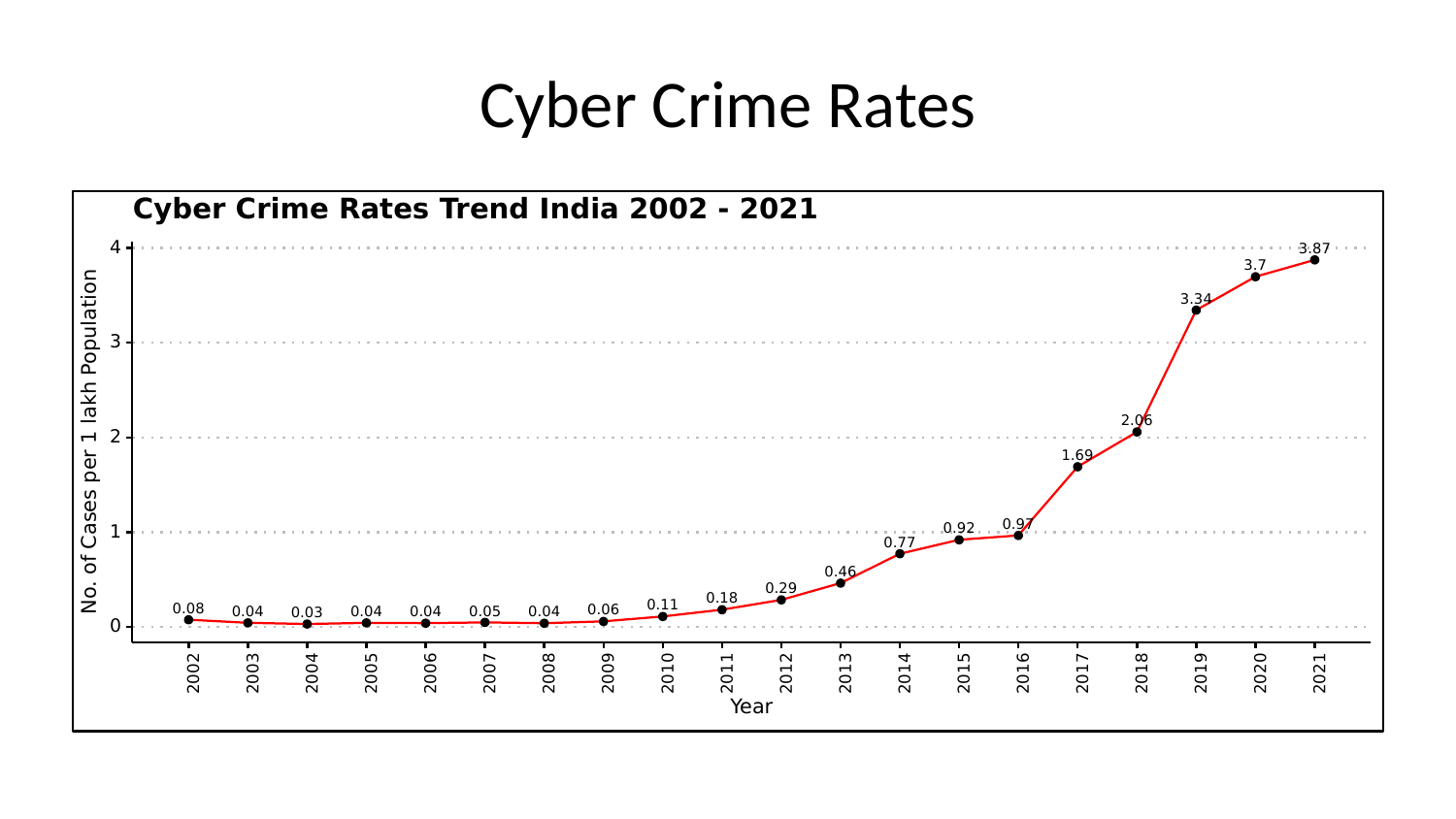

# Cyber Crime Rates

Cyber Crime Rates Trend India 2002 - 2021
4

3.87

3.7

3.34

3

2.06

2
No. of Cases per 1 lakh Population

1.69

0.97
0.92
1

0.77

0.46

0.29
0.18

0.11
0.08
0.06

0.05
0.04
0.04
0.04
0.04
0.03

0

2002
2003
2004
2005
2006
2007
2008
2009
2010
2011
2012
2013
2014
2015
2016
2017
2018
2019
2020
2021
Year